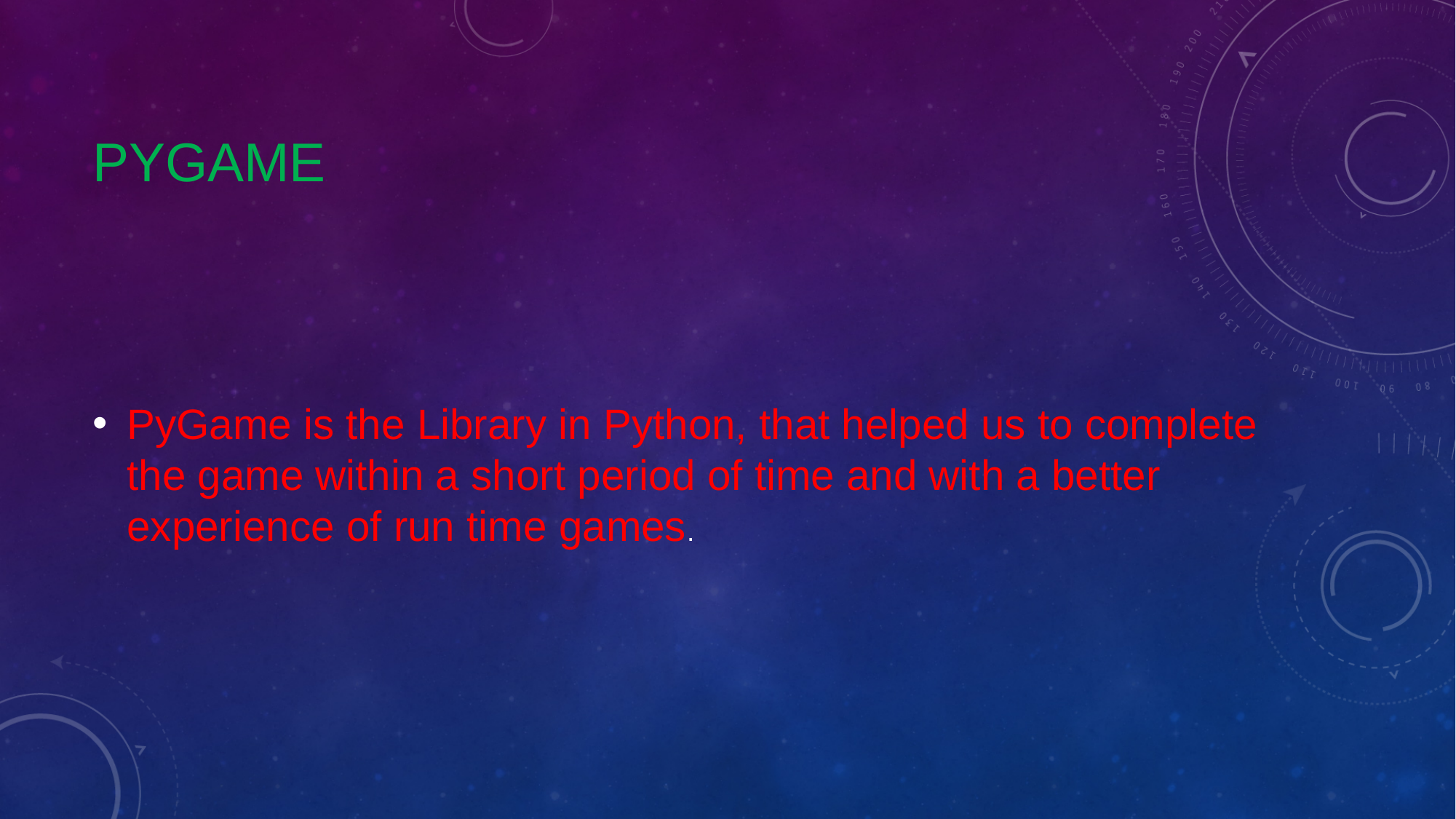

# PyGame
PyGame is the Library in Python, that helped us to complete the game within a short period of time and with a better experience of run time games.